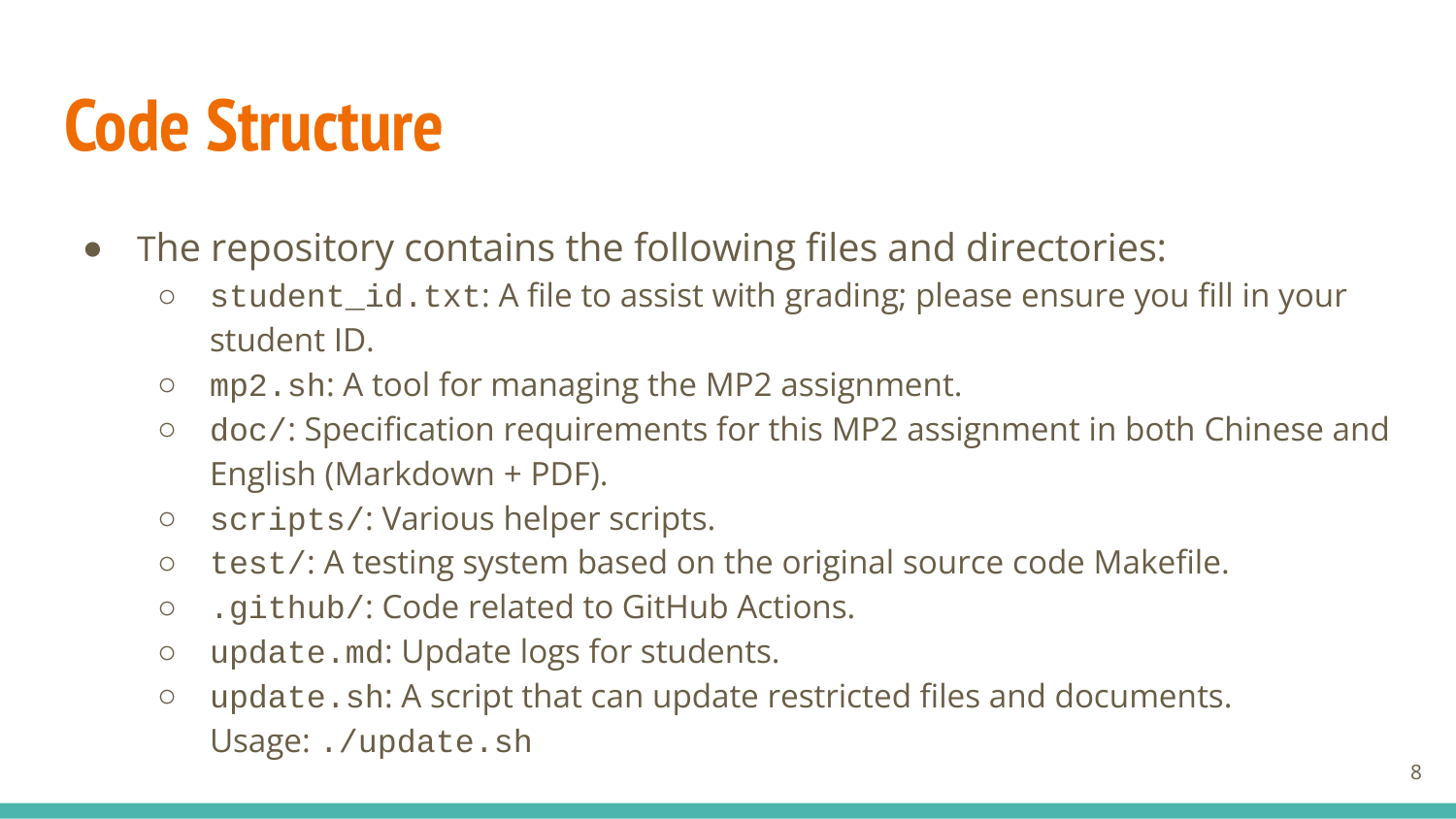

# Code Structure
The repository contains the following files and directories:
student_id.txt: A file to assist with grading; please ensure you fill in your student ID.
mp2.sh: A tool for managing the MP2 assignment.
doc/: Specification requirements for this MP2 assignment in both Chinese and English (Markdown + PDF).
scripts/: Various helper scripts.
test/: A testing system based on the original source code Makefile.
.github/: Code related to GitHub Actions.
update.md: Update logs for students.
update.sh: A script that can update restricted files and documents.
Usage: ./update.sh
8